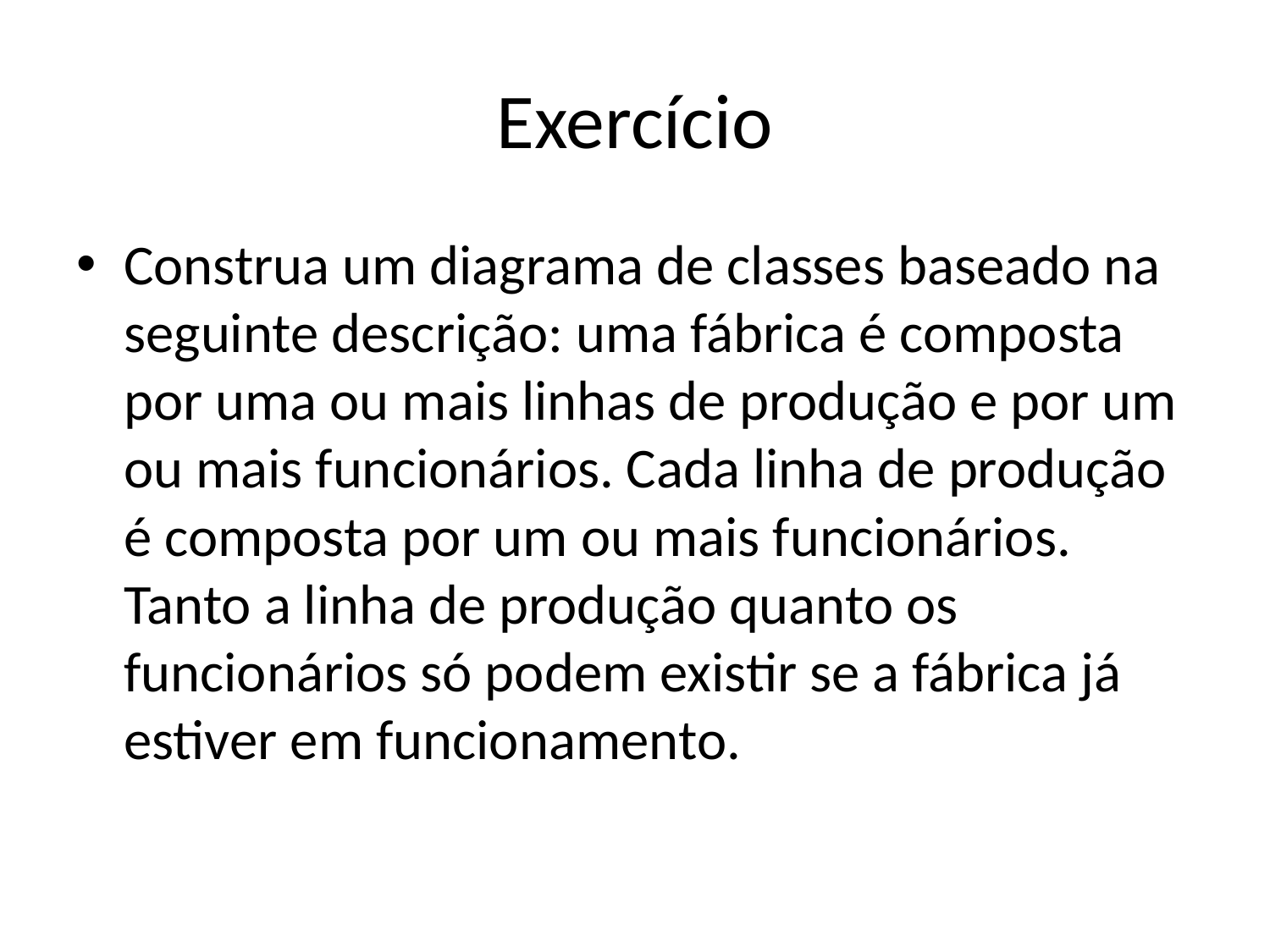

# Exercício
Construa um diagrama de classes baseado na seguinte descrição: uma fábrica é composta por uma ou mais linhas de produção e por um ou mais funcionários. Cada linha de produção é composta por um ou mais funcionários. Tanto a linha de produção quanto os funcionários só podem existir se a fábrica já estiver em funcionamento.